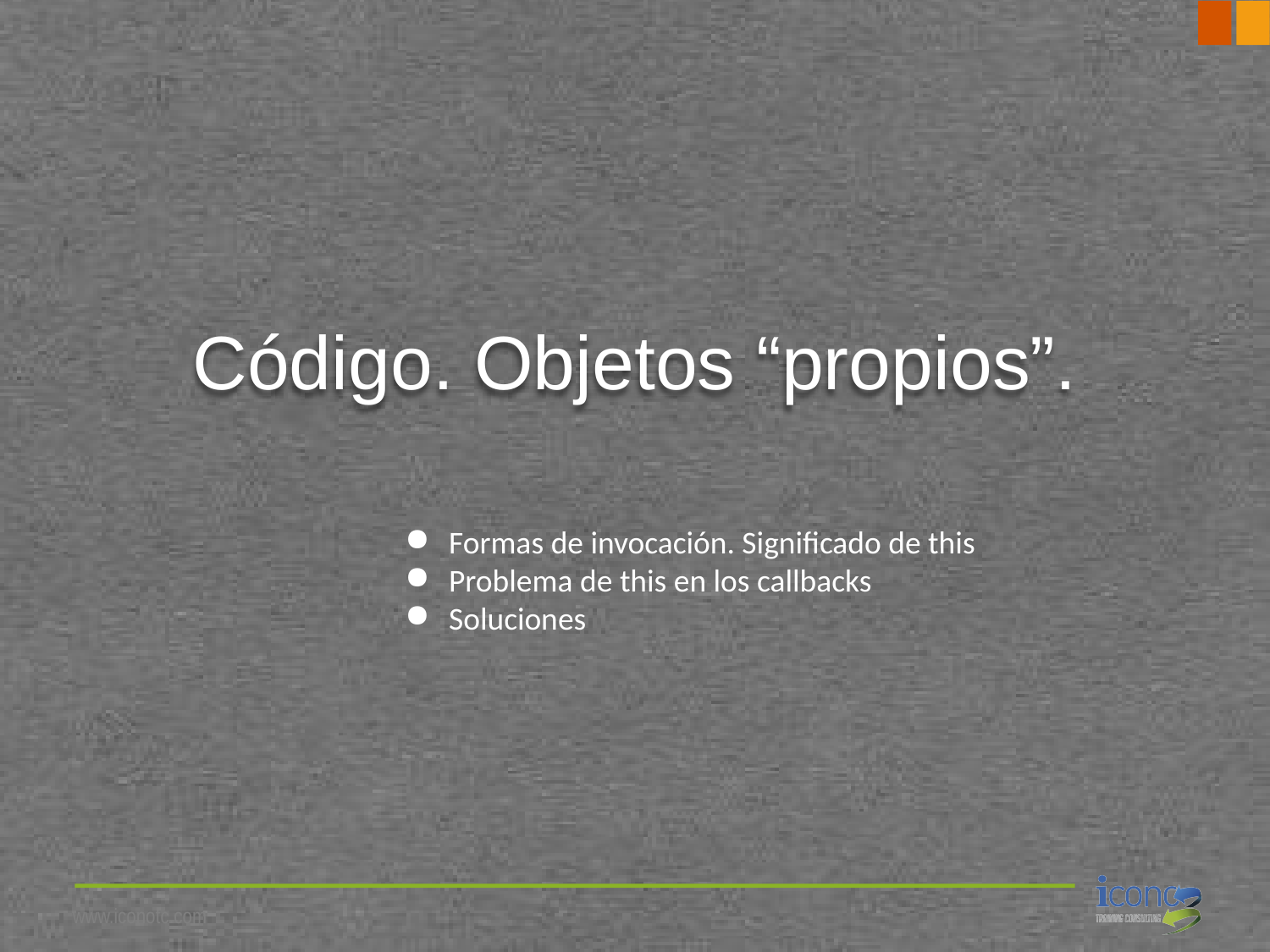

# Código. Objetos “propios”.
Formas de invocación. Significado de this
Problema de this en los callbacks
Soluciones